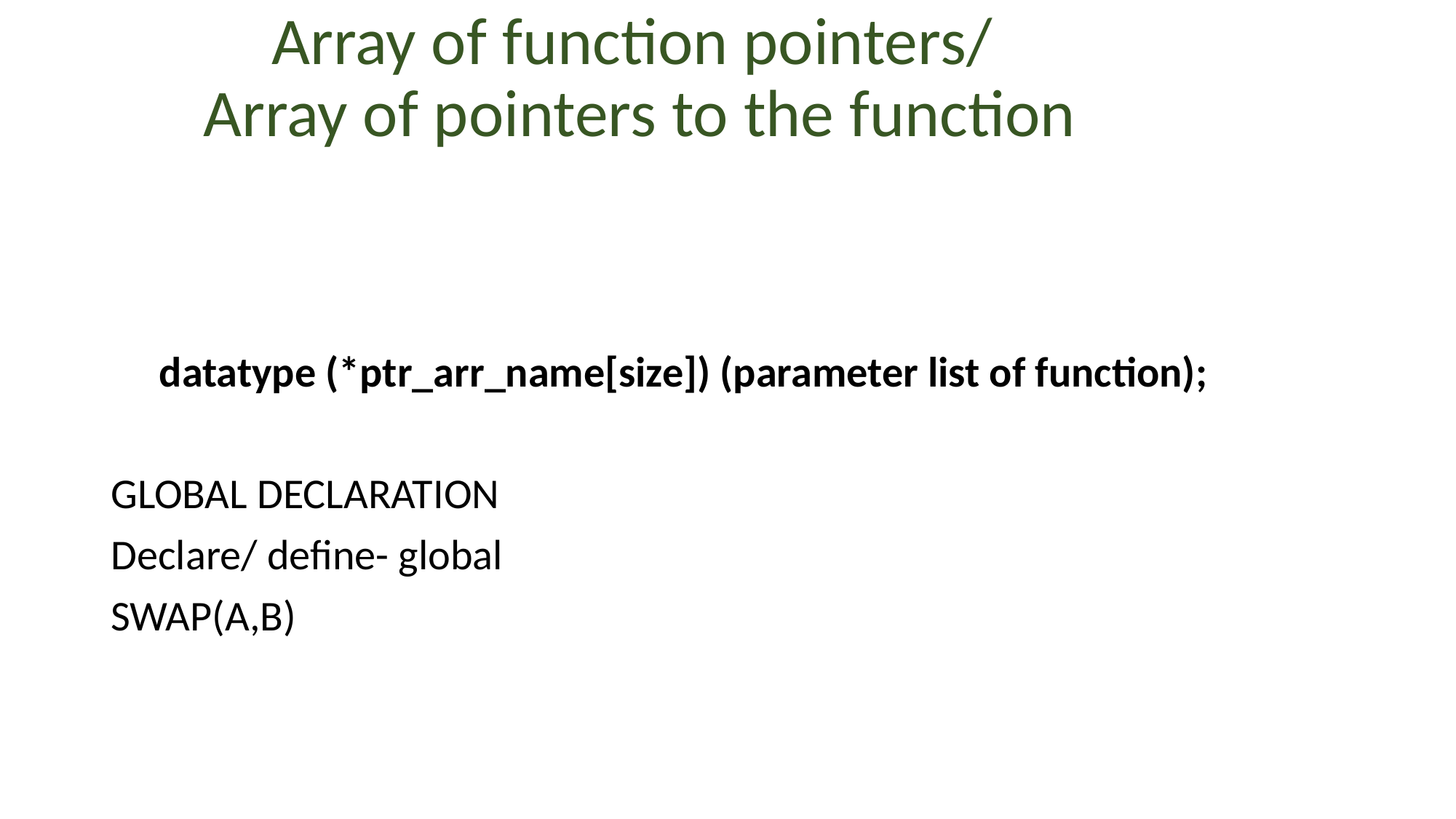

# Array of function pointers/ Array of pointers to the function

     datatype (*ptr_arr_name[size]) (parameter list of function);

GLOBAL DECLARATION
Declare/ define- global
SWAP(A,B)